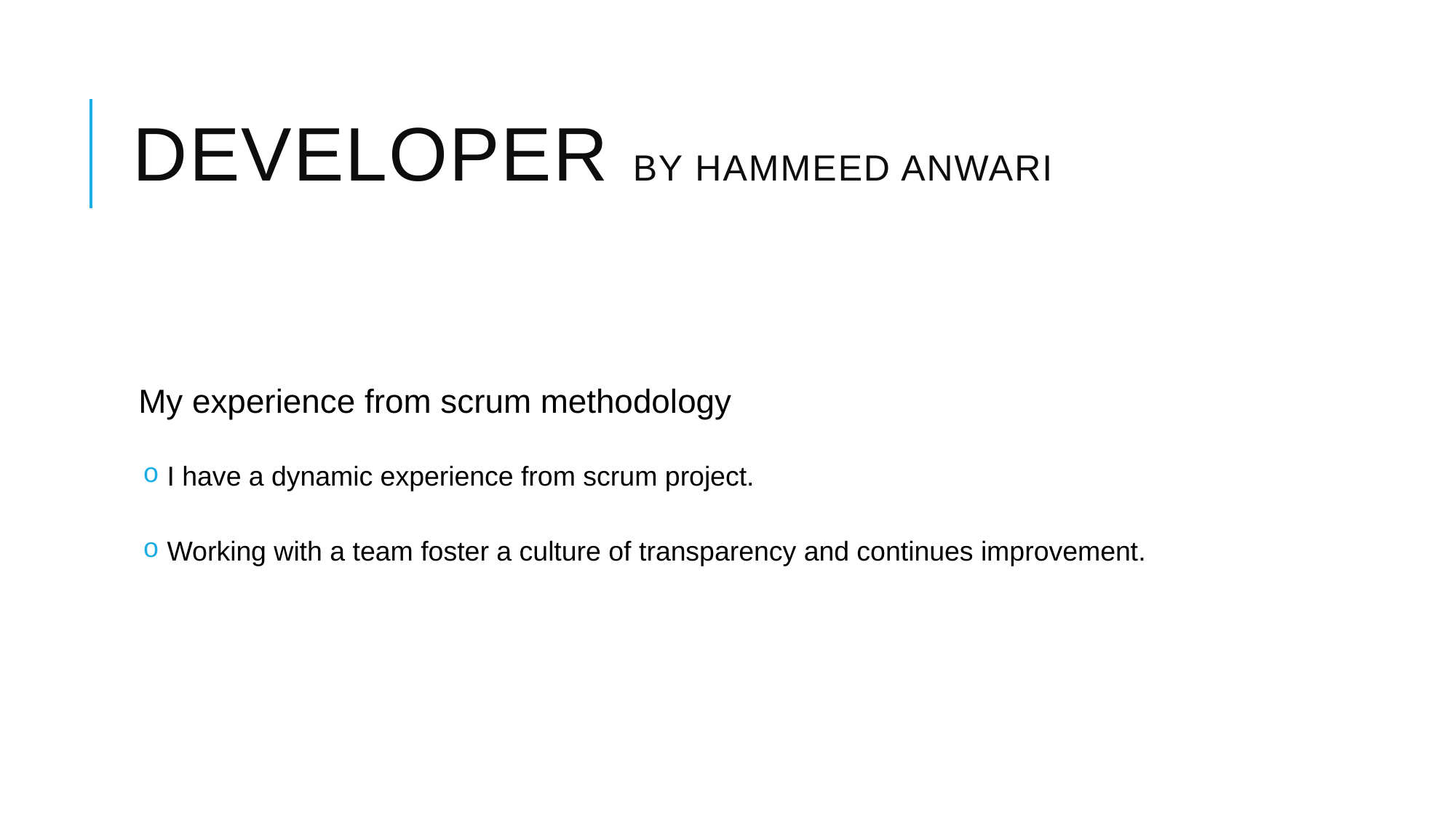

# Developer by hammeed anwari

My experience from scrum methodology
 I have a dynamic experience from scrum project.
 Working with a team foster a culture of transparency and continues improvement.